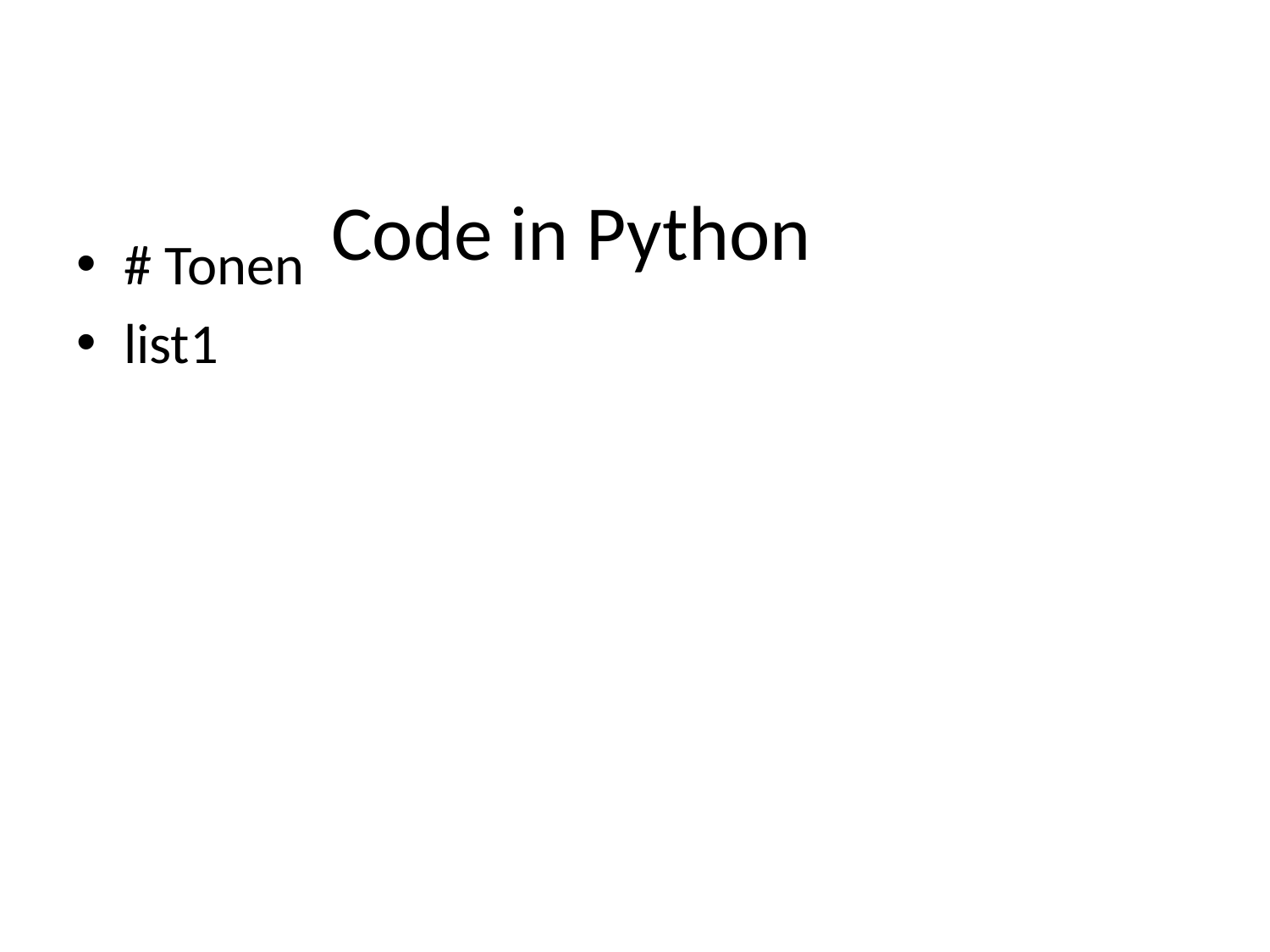

# Code in Python
# Tonen
list1